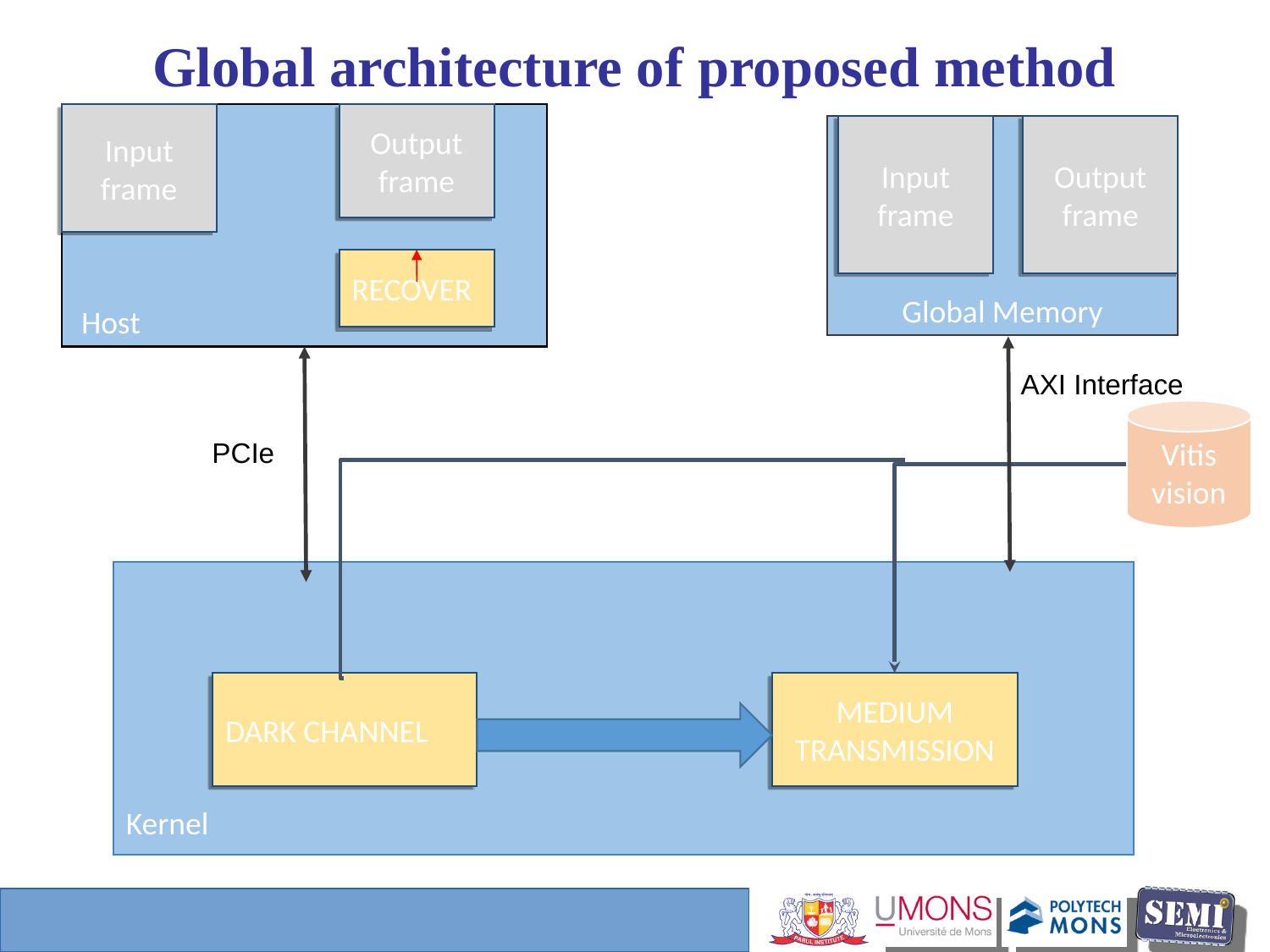

Global architecture of proposed method
 Host
Input frame
Output frame
Global Memory
Input frame
Output frame

RECOVER

AXI Interface
Vitis vision
    PCIe

Kernel

DARK CHANNEL

MEDIUM TRANSMISSION